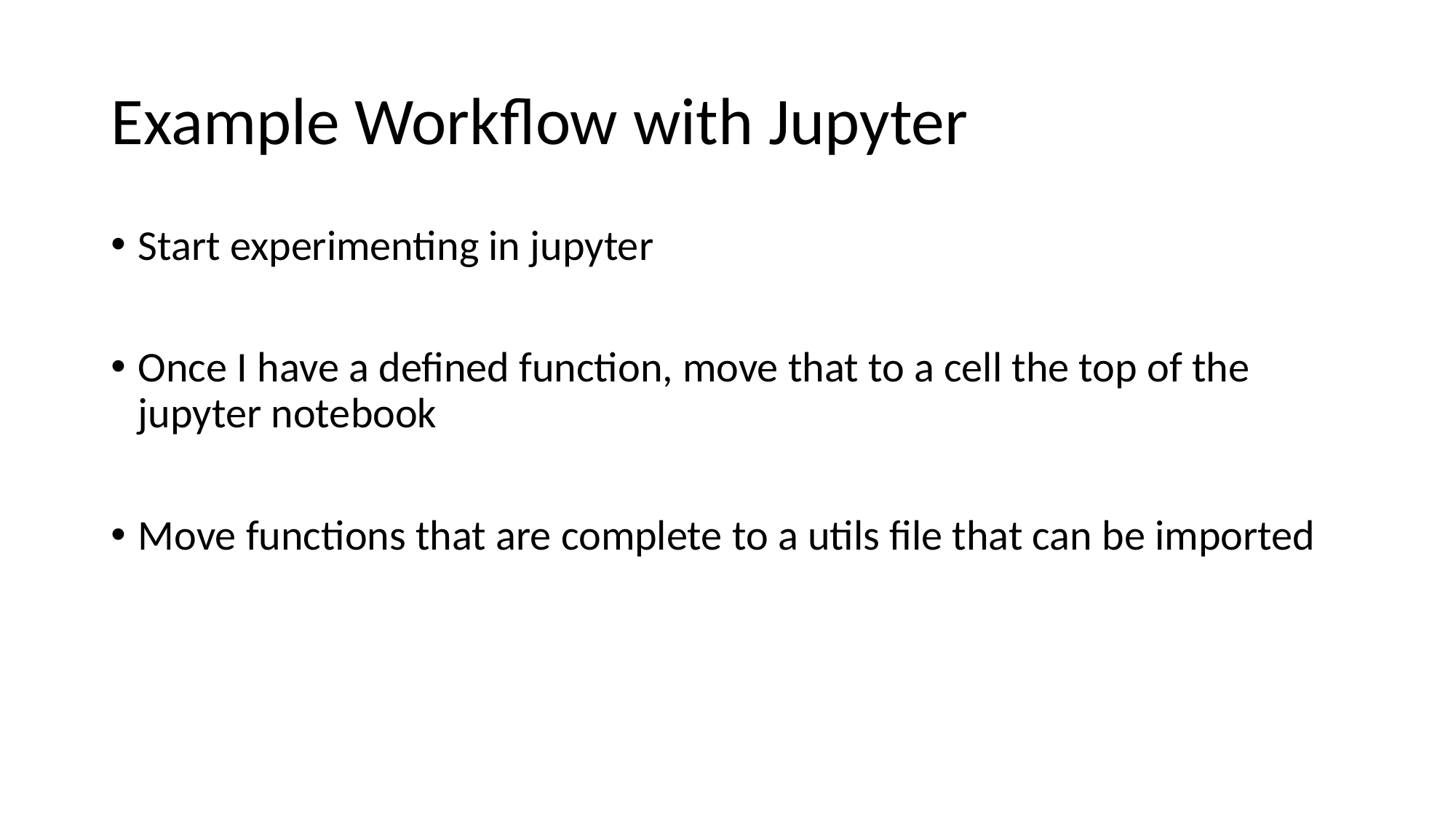

# Example Workflow with Jupyter
Start experimenting in jupyter

Once I have a defined function, move that to a cell the top of the jupyter notebook

Move functions that are complete to a utils file that can be imported